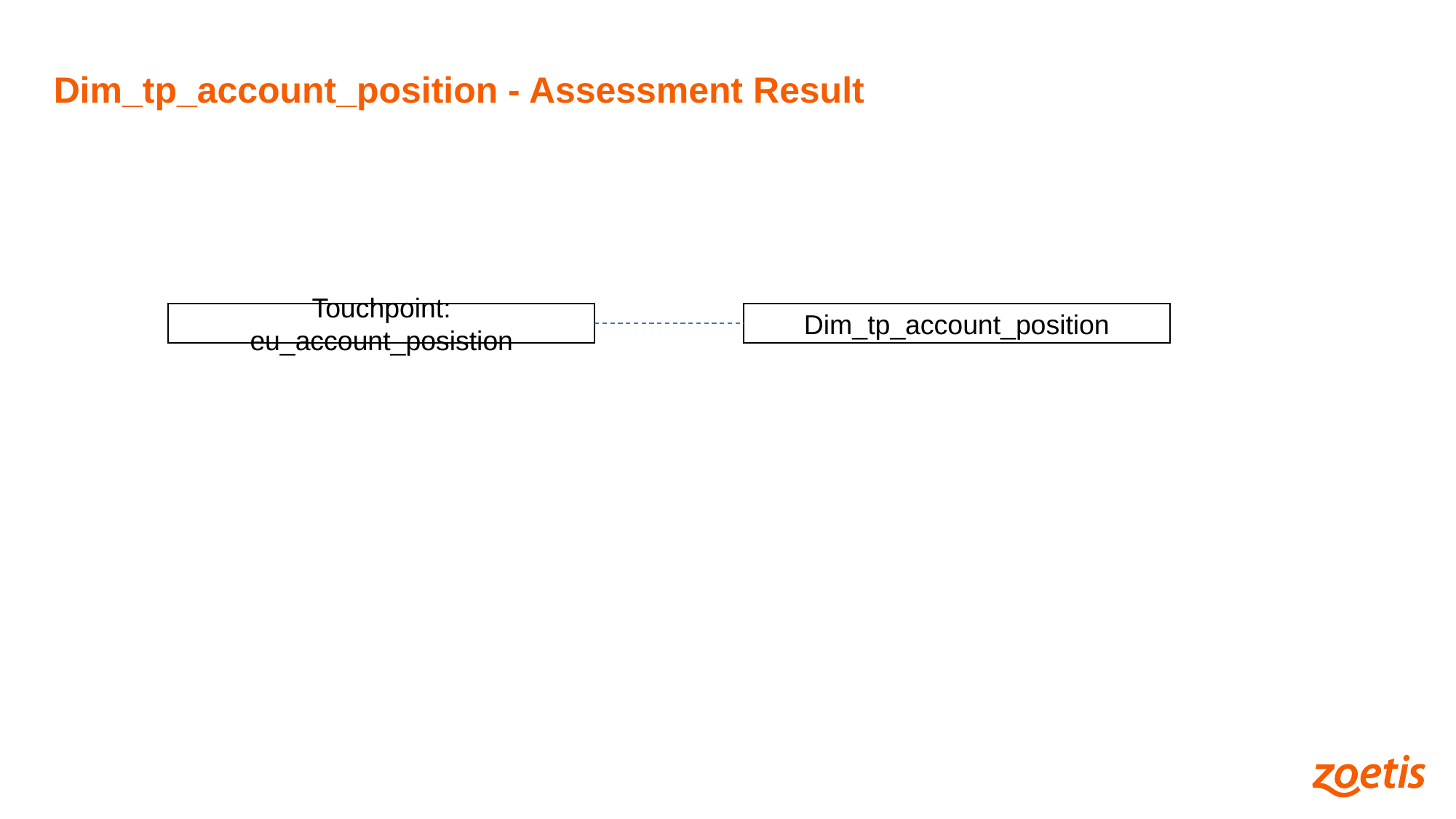

Dim_tp_account_position - Assessment Result
Touchpoint: eu_account_posistion
Dim_tp_account_position